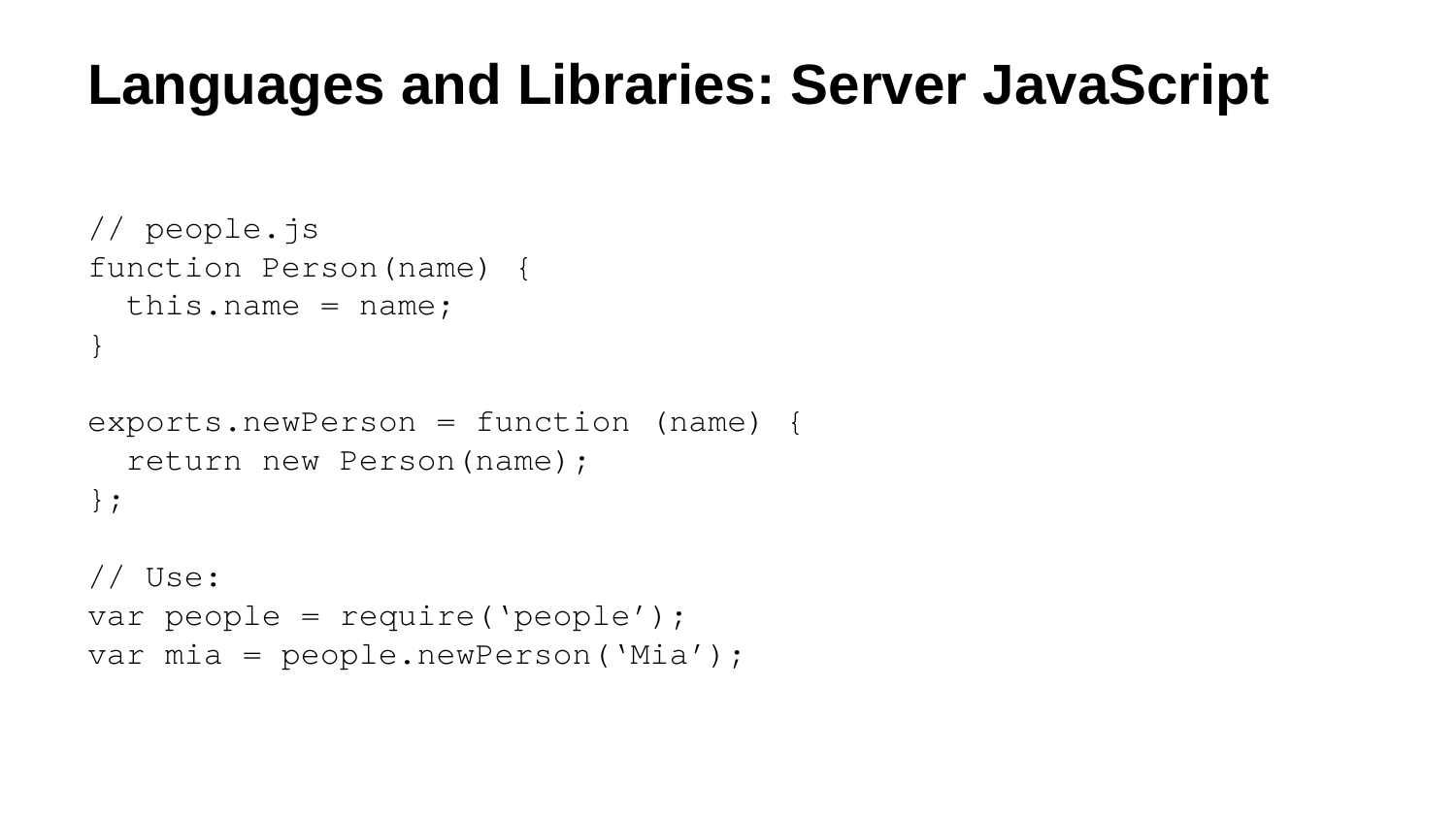

# Languages and Libraries: Server JavaScript
// people.js
function Person(name) {
  this.name = name;
}

exports.newPerson = function (name) {
  return new Person(name);
};

// Use:
var people = require(‘people’);
var mia = people.newPerson(‘Mia’);